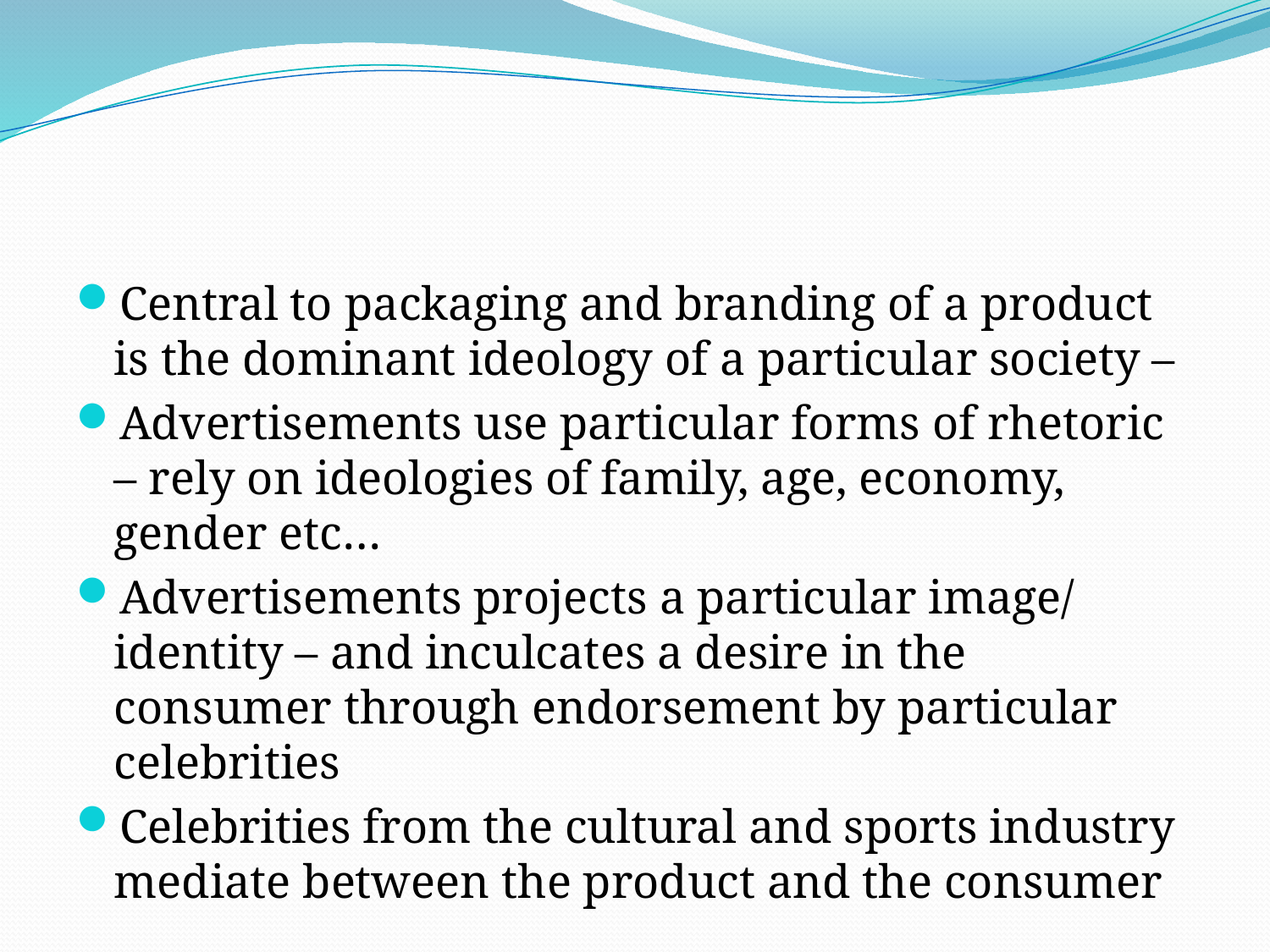

#
Central to packaging and branding of a product is the dominant ideology of a particular society –
Advertisements use particular forms of rhetoric – rely on ideologies of family, age, economy, gender etc…
Advertisements projects a particular image/ identity – and inculcates a desire in the consumer through endorsement by particular celebrities
Celebrities from the cultural and sports industry mediate between the product and the consumer